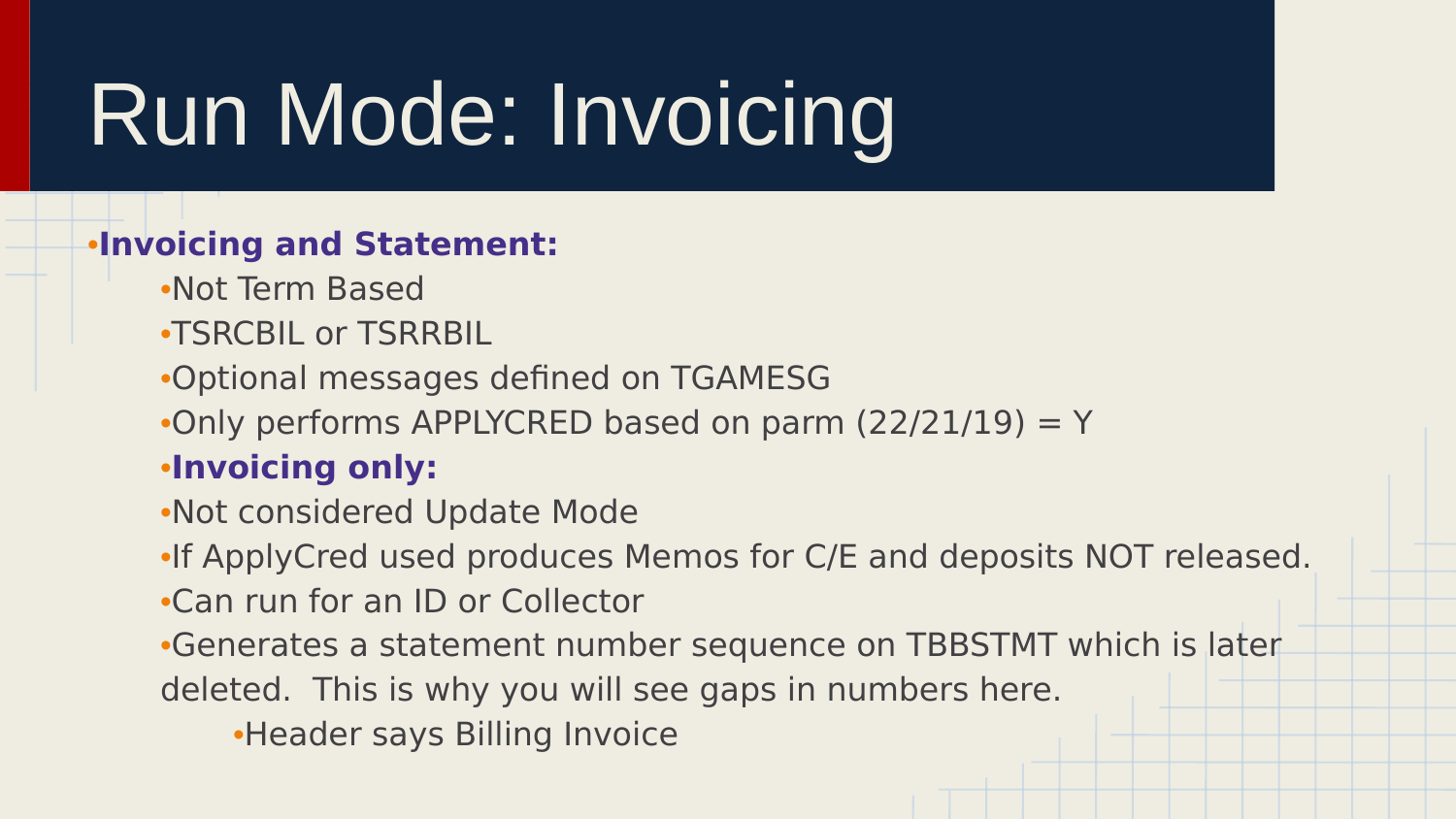

# Run Mode: Invoicing
•Invoicing and Statement:
•Not Term Based
•TSRCBIL or TSRRBIL
•Optional messages defined on TGAMESG
•Only performs APPLYCRED based on parm (22/21/19) = Y
•Invoicing only:
•Not considered Update Mode
•If ApplyCred used produces Memos for C/E and deposits NOT released.
•Can run for an ID or Collector
•Generates a statement number sequence on TBBSTMT which is later deleted.  This is why you will see gaps in numbers here.
•Header says Billing Invoice